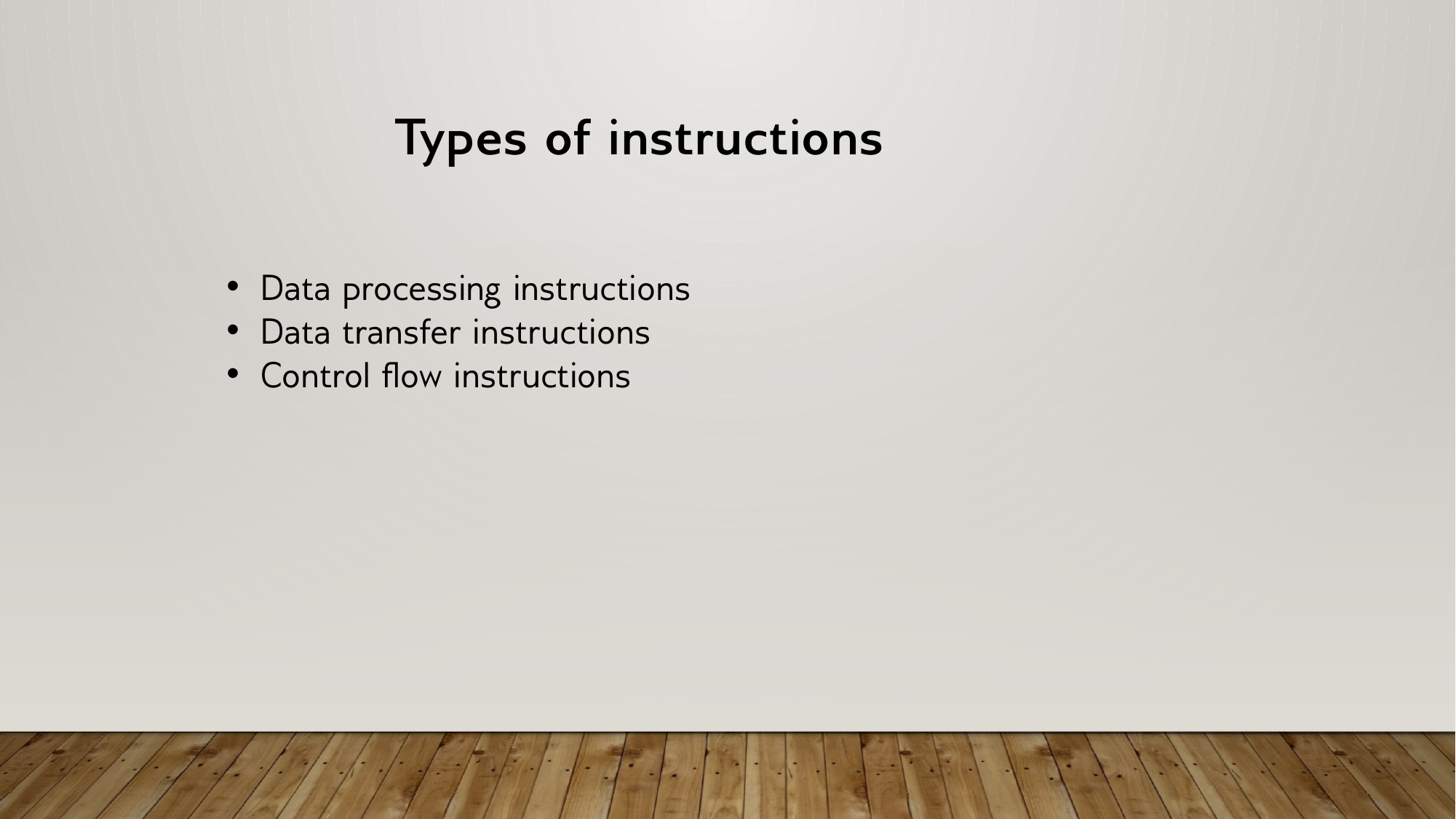

Types of instructions
Data processing instructions
Data transfer instructions
Control flow instructions